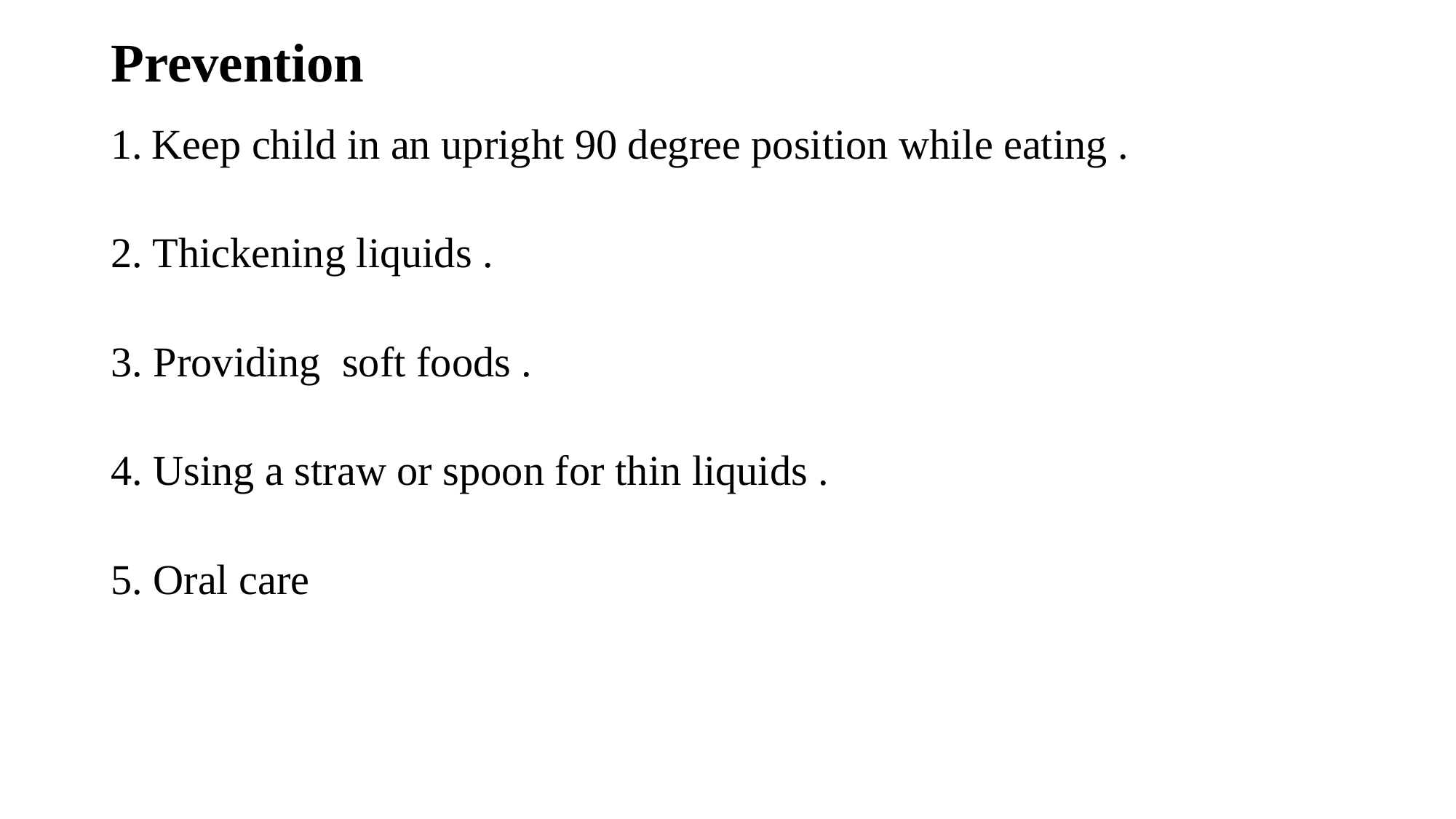

# Prevention
Keep child in an upright 90 degree position while eating .

2. Thickening liquids .

3. Providing  soft foods .

4. Using a straw or spoon for thin liquids .

5. Oral care